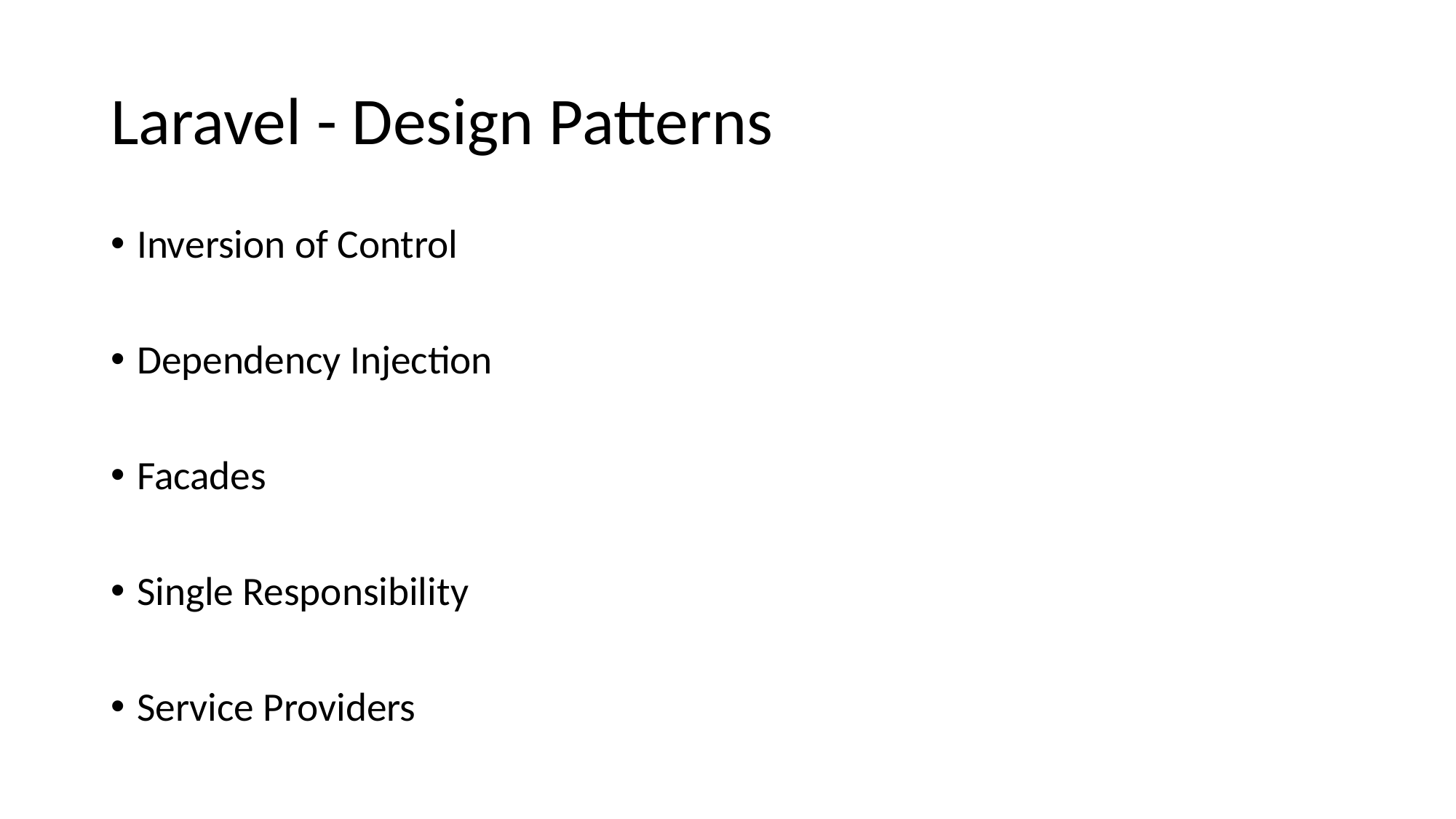

# Laravel - Design Patterns
Inversion of Control

Dependency Injection

Facades

Single Responsibility

Service Providers